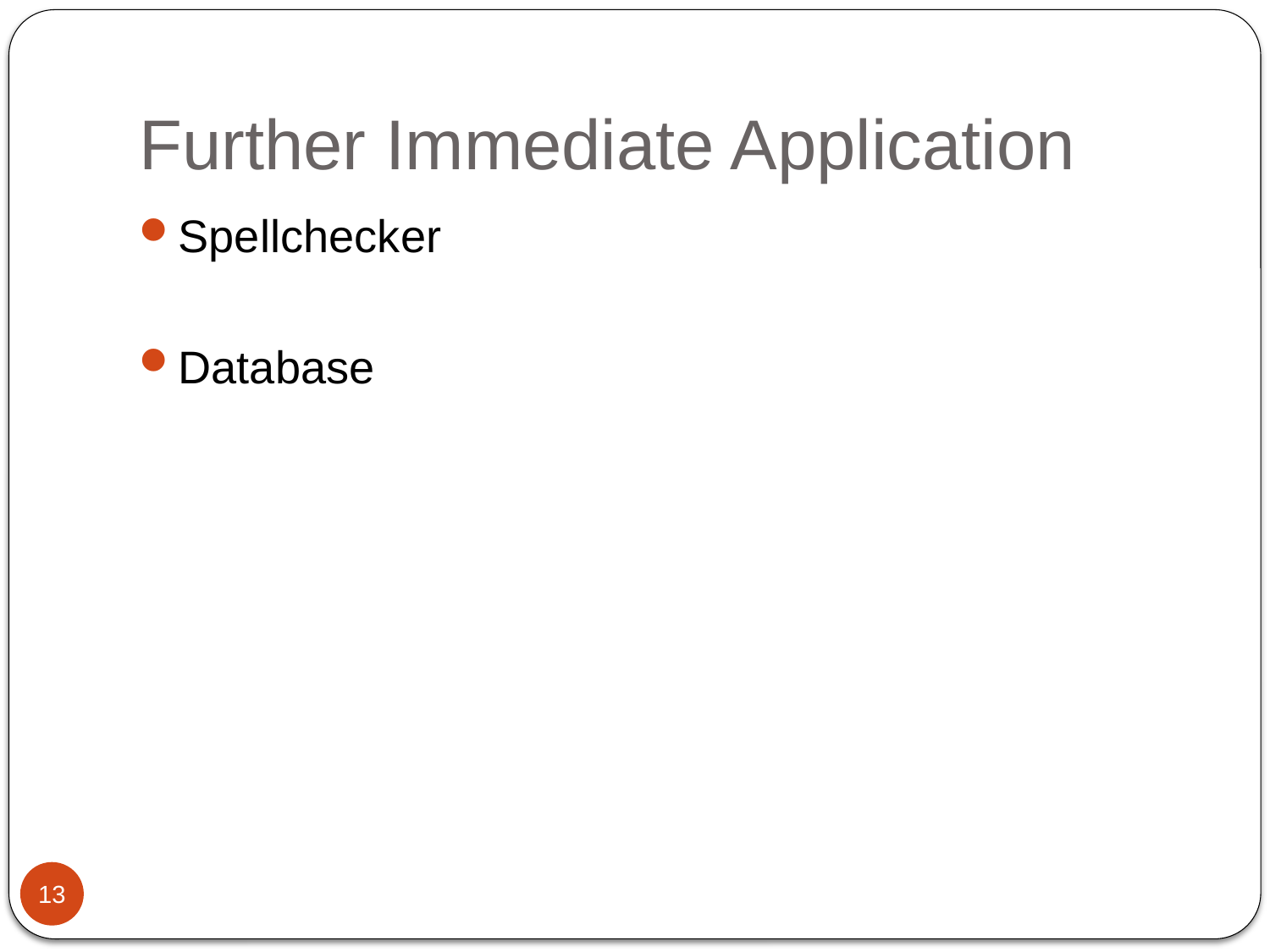

# Further Immediate Application
Spellchecker

Database
13